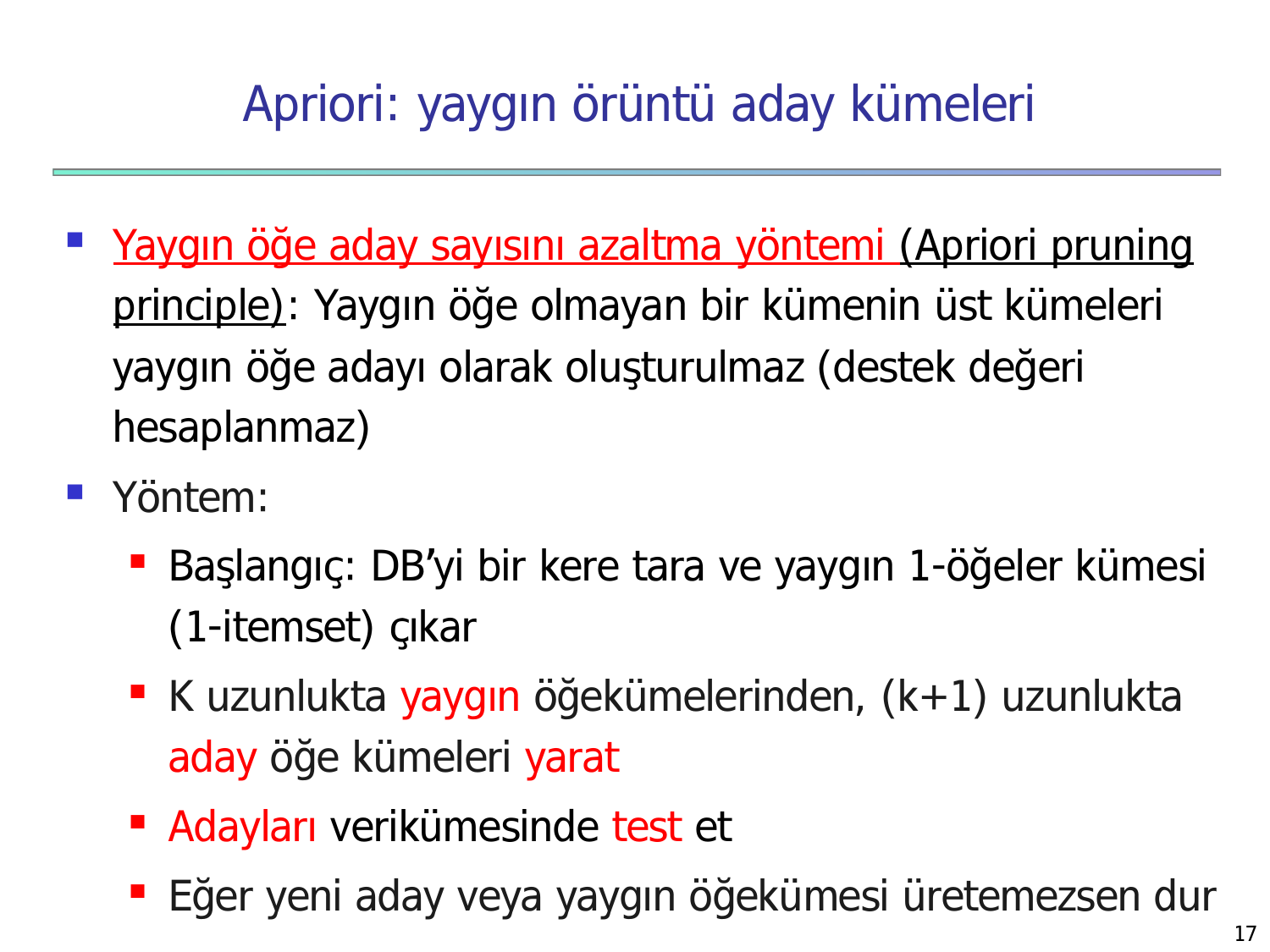

# Apriori: yaygın örüntü aday kümeleri
Yaygın öğe aday sayısını azaltma yöntemi (Apriori pruning principle): Yaygın öğe olmayan bir kümenin üst kümeleri yaygın öğe adayı olarak oluşturulmaz (destek değeri hesaplanmaz)
Yöntem:
Başlangıç: DB’yi bir kere tara ve yaygın 1-öğeler kümesi (1-itemset) çıkar
K uzunlukta yaygın öğekümelerinden, (k+1) uzunlukta  aday öğe kümeleri yarat
Adayları verikümesinde test et
Eğer yeni aday veya yaygın öğekümesi üretemezsen dur
17